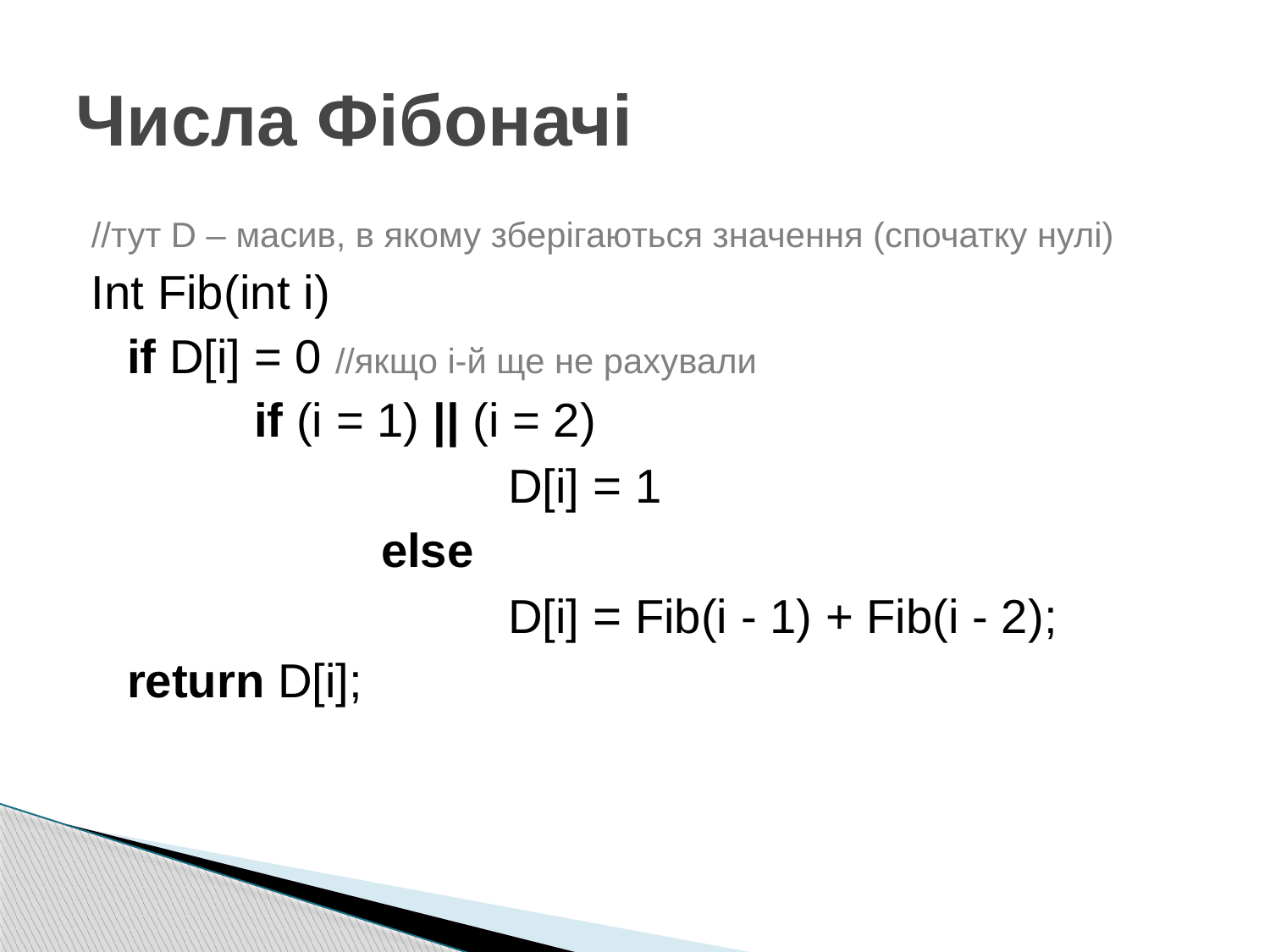

# Числа Фібоначі
//тут D – масив, в якому зберігаються значення (спочатку нулі)
Int Fib(int i)
	if D[i] = 0 //якщо і-й ще не рахували
		if (i = 1) || (i = 2)
				D[i] = 1
			else
				D[i] = Fib(i - 1) + Fib(i - 2);
	return D[i];